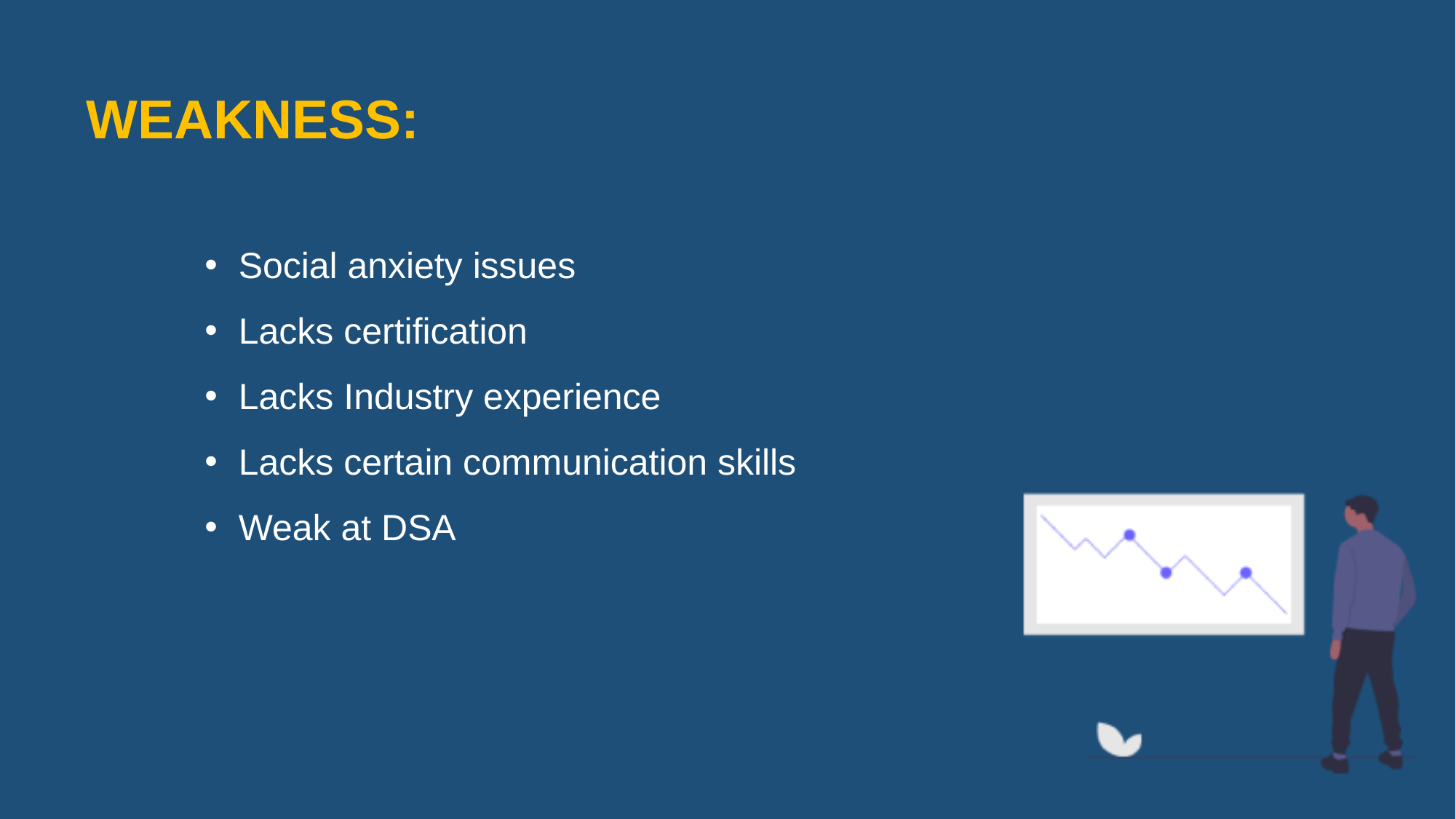

WEAKNESS:
Social anxiety issues
Lacks certification
Lacks Industry experience
Lacks certain communication skills
Weak at DSA